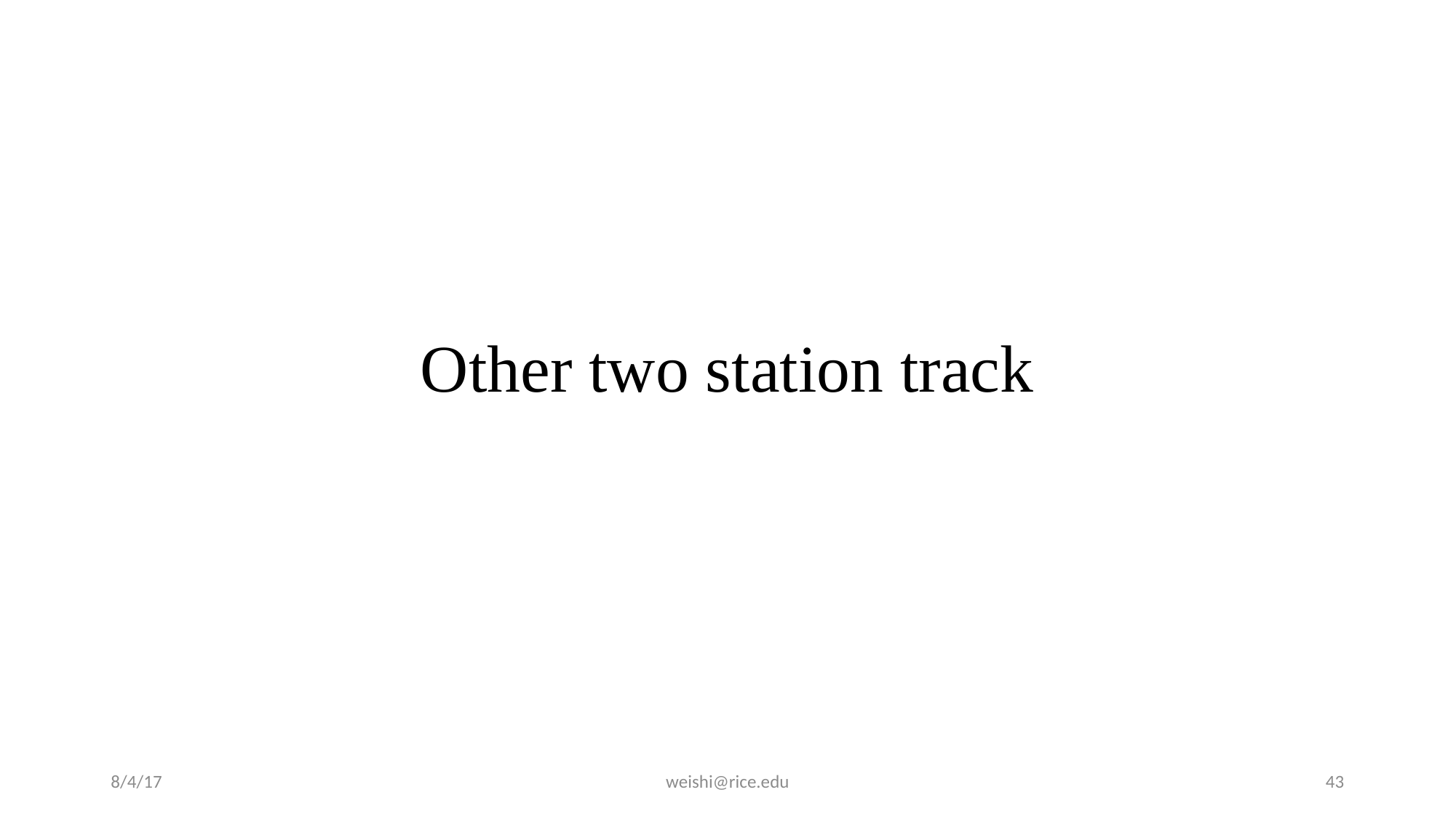

# Other two station track
8/4/17
weishi@rice.edu
43